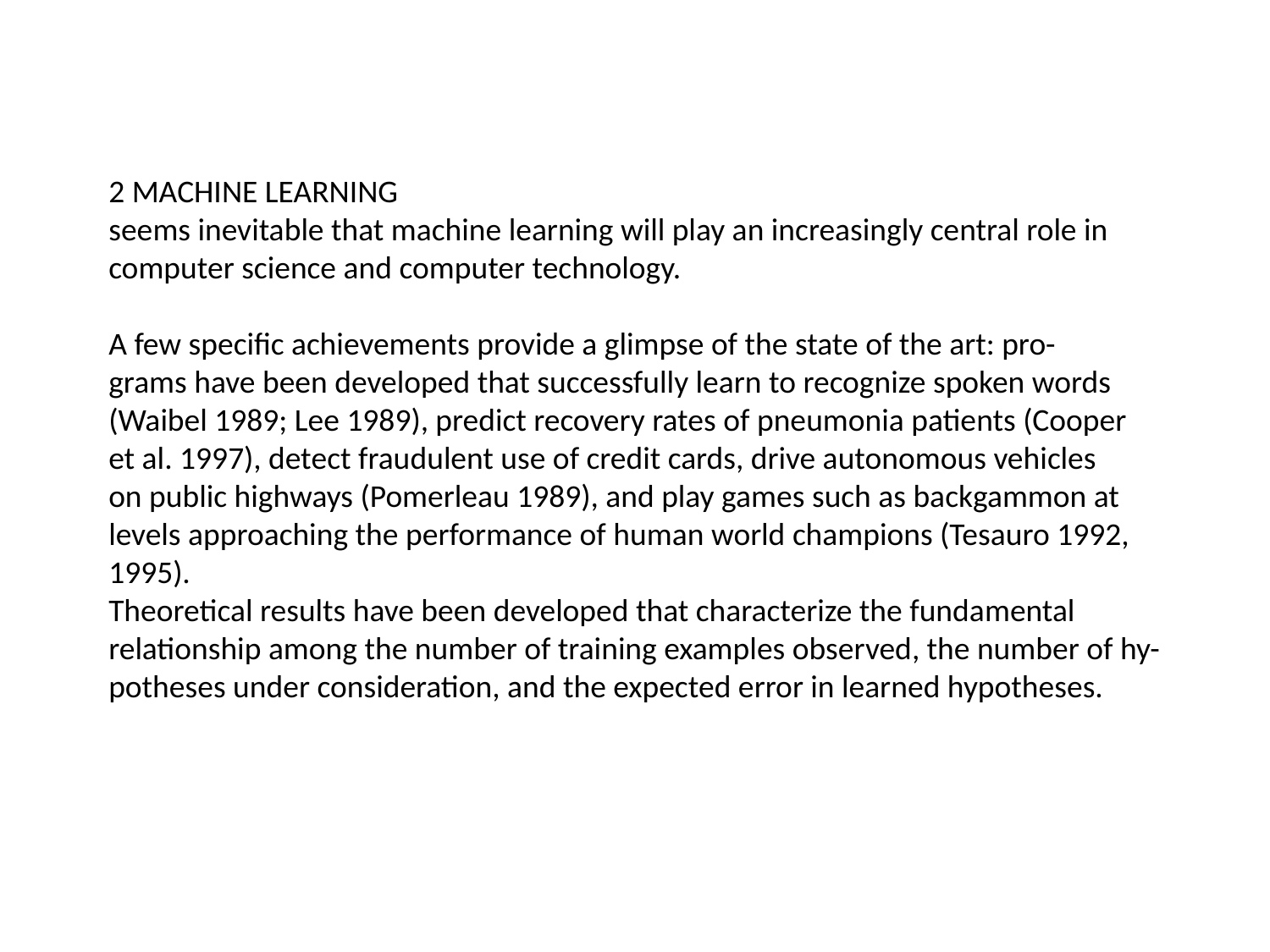

#

2 MACHINE LEARNING
seems inevitable that machine learning will play an increasingly central role in
computer science and computer technology.
A few specific achievements provide a glimpse of the state of the art: pro-
grams have been developed that successfully learn to recognize spoken words
(Waibel 1989; Lee 1989), predict recovery rates of pneumonia patients (Cooper
et al. 1997), detect fraudulent use of credit cards, drive autonomous vehicles
on public highways (Pomerleau 1989), and play games such as backgammon at
levels approaching the performance of human world champions (Tesauro 1992,
1995).
Theoretical results have been developed that characterize the fundamental
relationship among the number of training examples observed, the number of hy-
potheses under consideration, and the expected error in learned hypotheses.